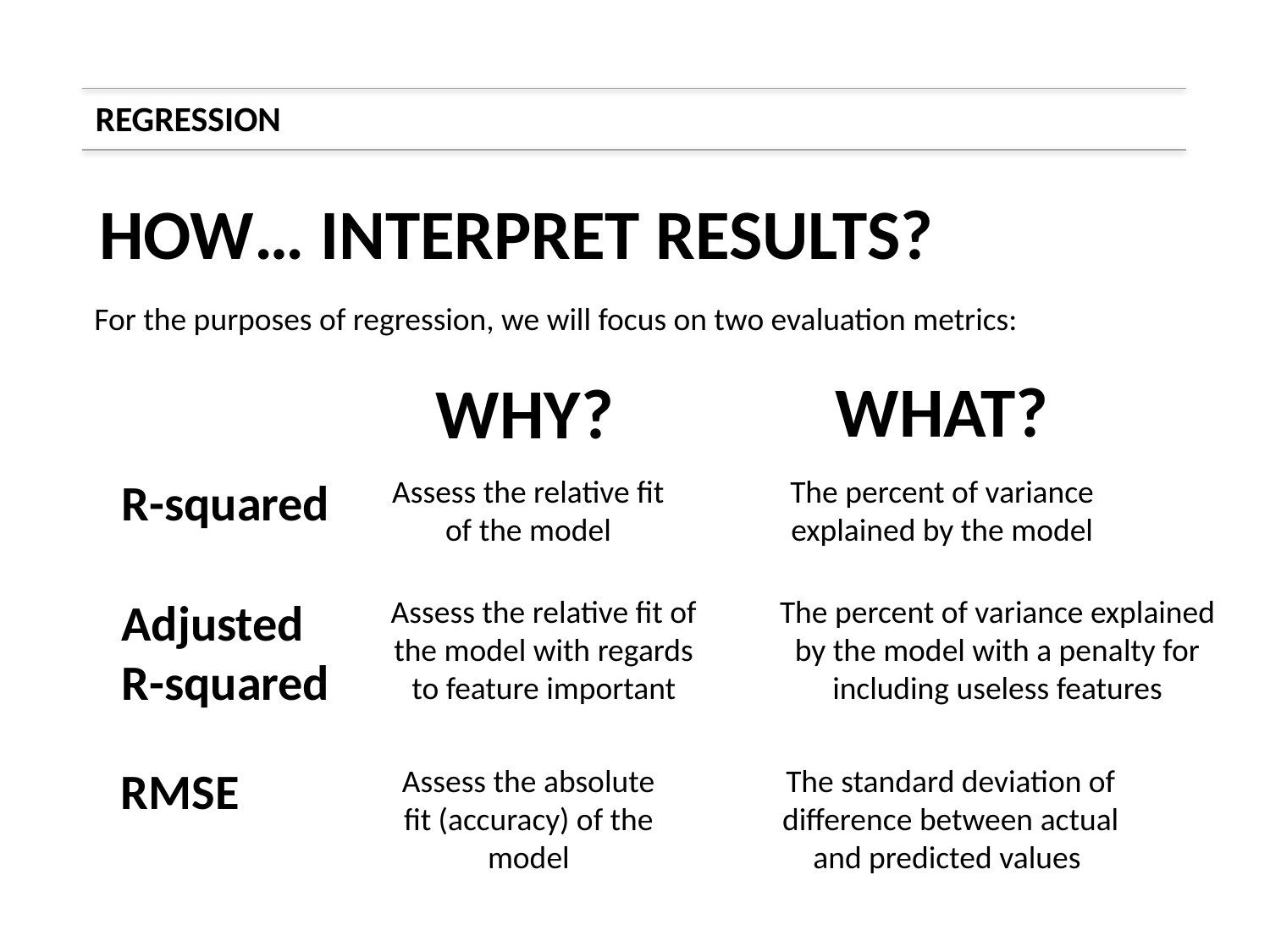

REGRESSION
HOW… INTERPRET RESULTS?
For the purposes of regression, we will focus on two evaluation metrics:

WHAT?
WHY?
Assess the relative fit of the model
R-squared
The percent of variance explained by the model
Assess the relative fit of the model with regards to feature important
Adjusted
R-squared
The percent of variance explained by the model with a penalty for including useless features
RMSE
Assess the absolute fit (accuracy) of the model
The standard deviation of difference between actual and predicted values